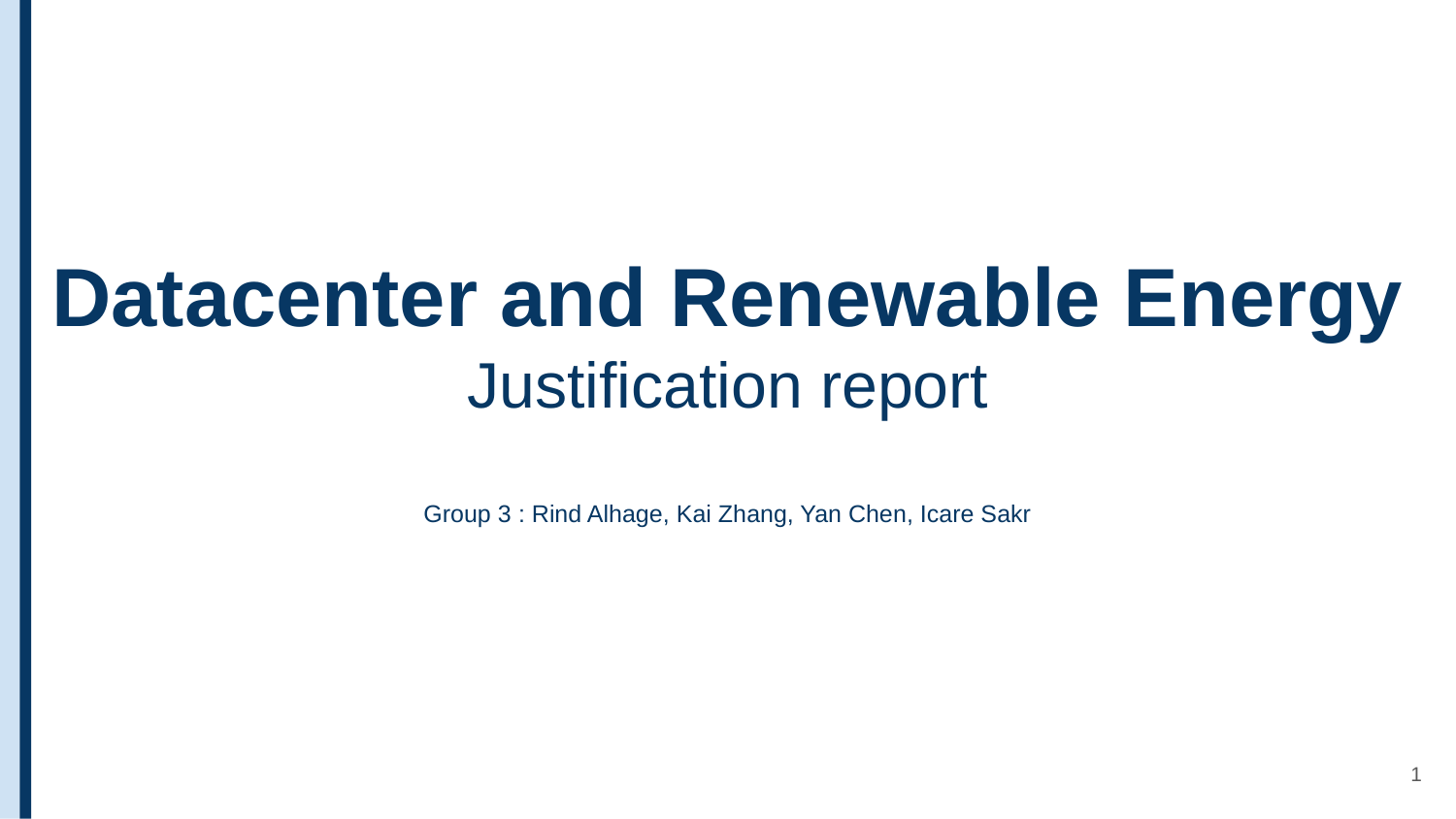

# Datacenter and Renewable Energy
Justification report
Group 3 : Rind Alhage, Kai Zhang, Yan Chen, Icare Sakr
1